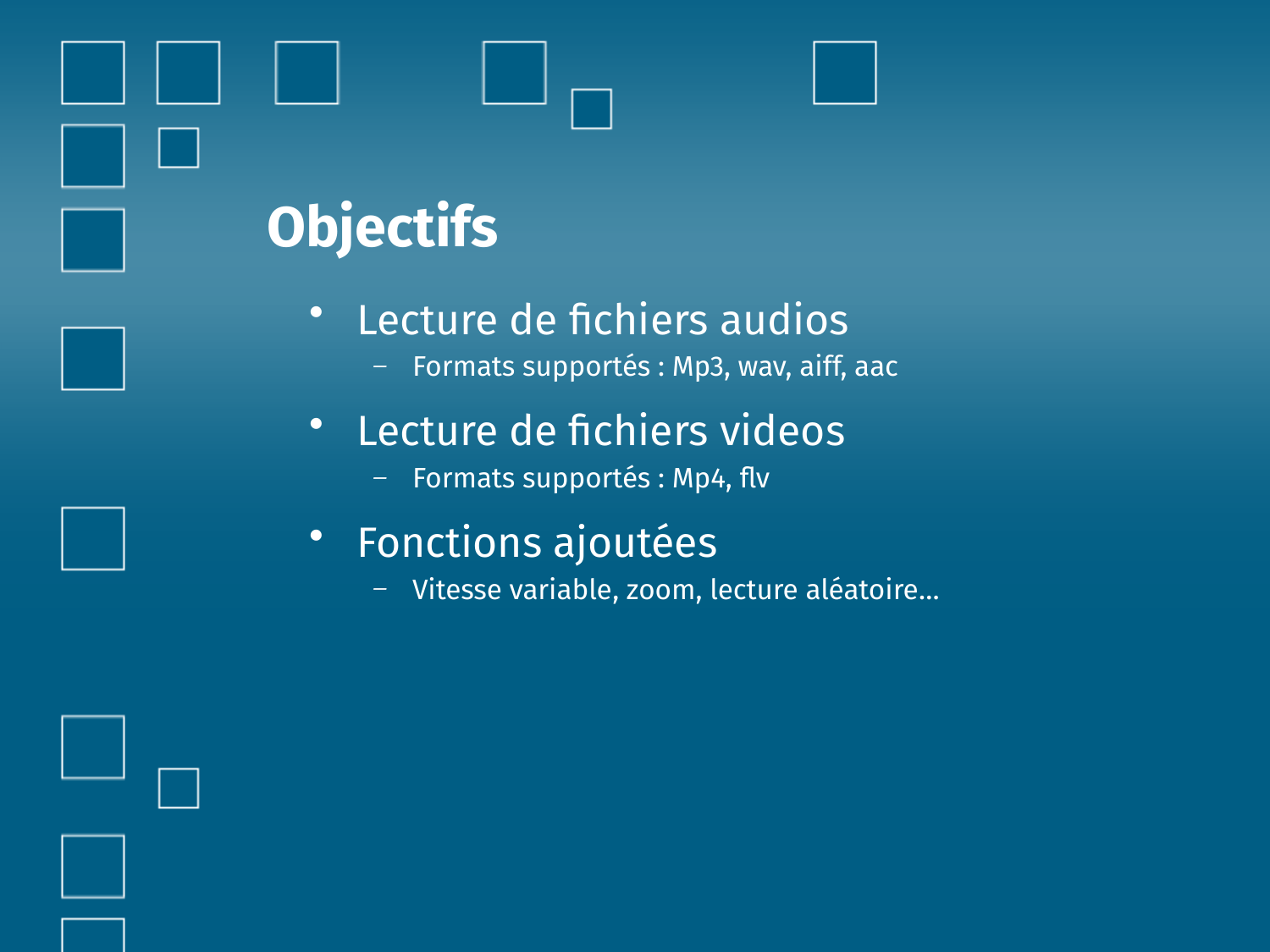

# Objectifs
Lecture de fichiers audios
Formats supportés : Mp3, wav, aiff, aac
Lecture de fichiers videos
Formats supportés : Mp4, flv
Fonctions ajoutées
Vitesse variable, zoom, lecture aléatoire…